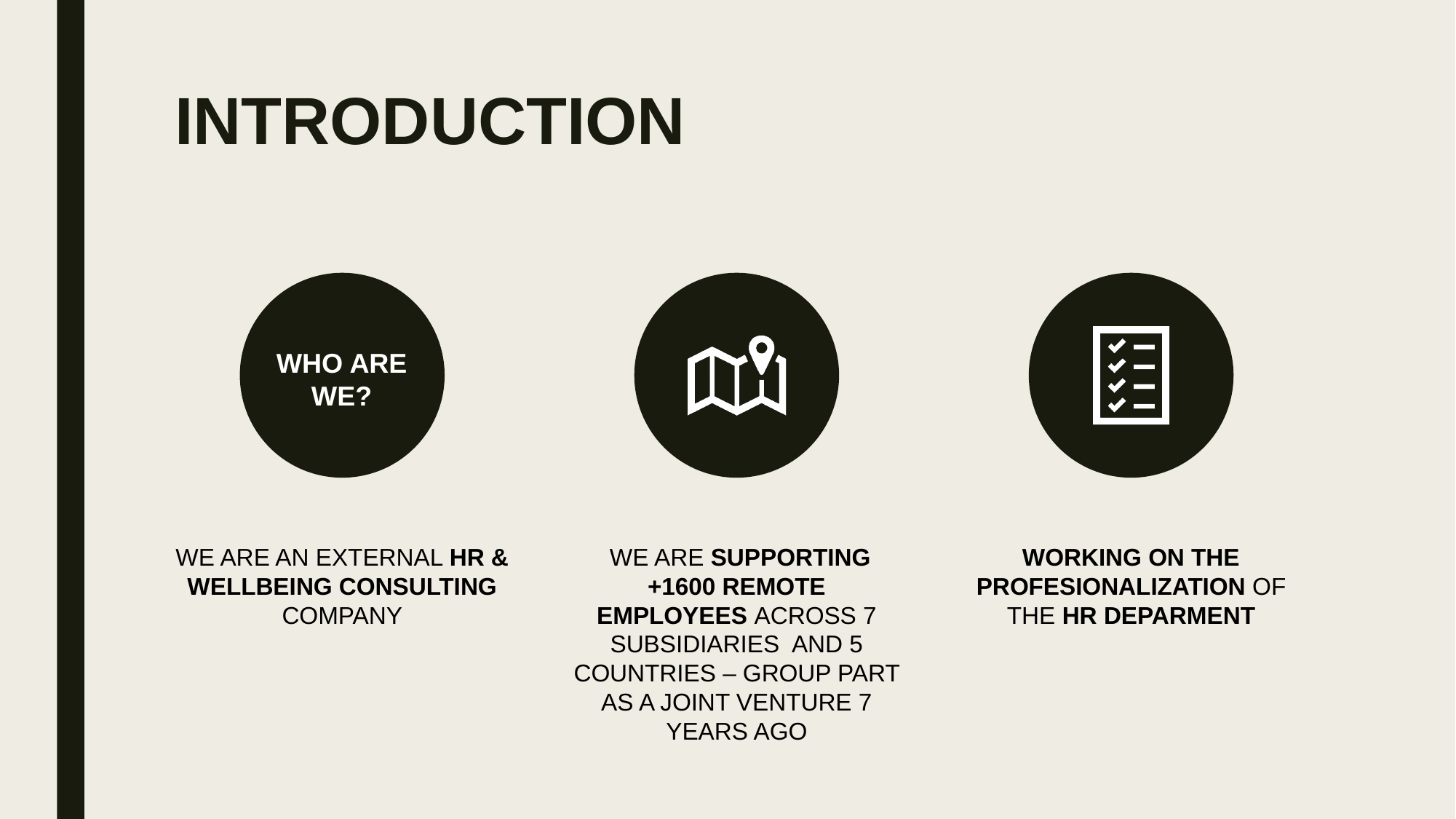

# INTRODUCTION
WE ARE AN EXTERNAL HR & WELLBEING CONSULTING COMPANY
 WE are SUPPORTING +1600 REMOTE employees across 7 SUBSIDIARIES  AND 5 COUNTRIES – GROUP PART AS A JOINT VENTURE 7 years AGO
WORKING ON THE PROFESIONALIZATION OF THE HR DEPARMENT
WHO ARE WE?